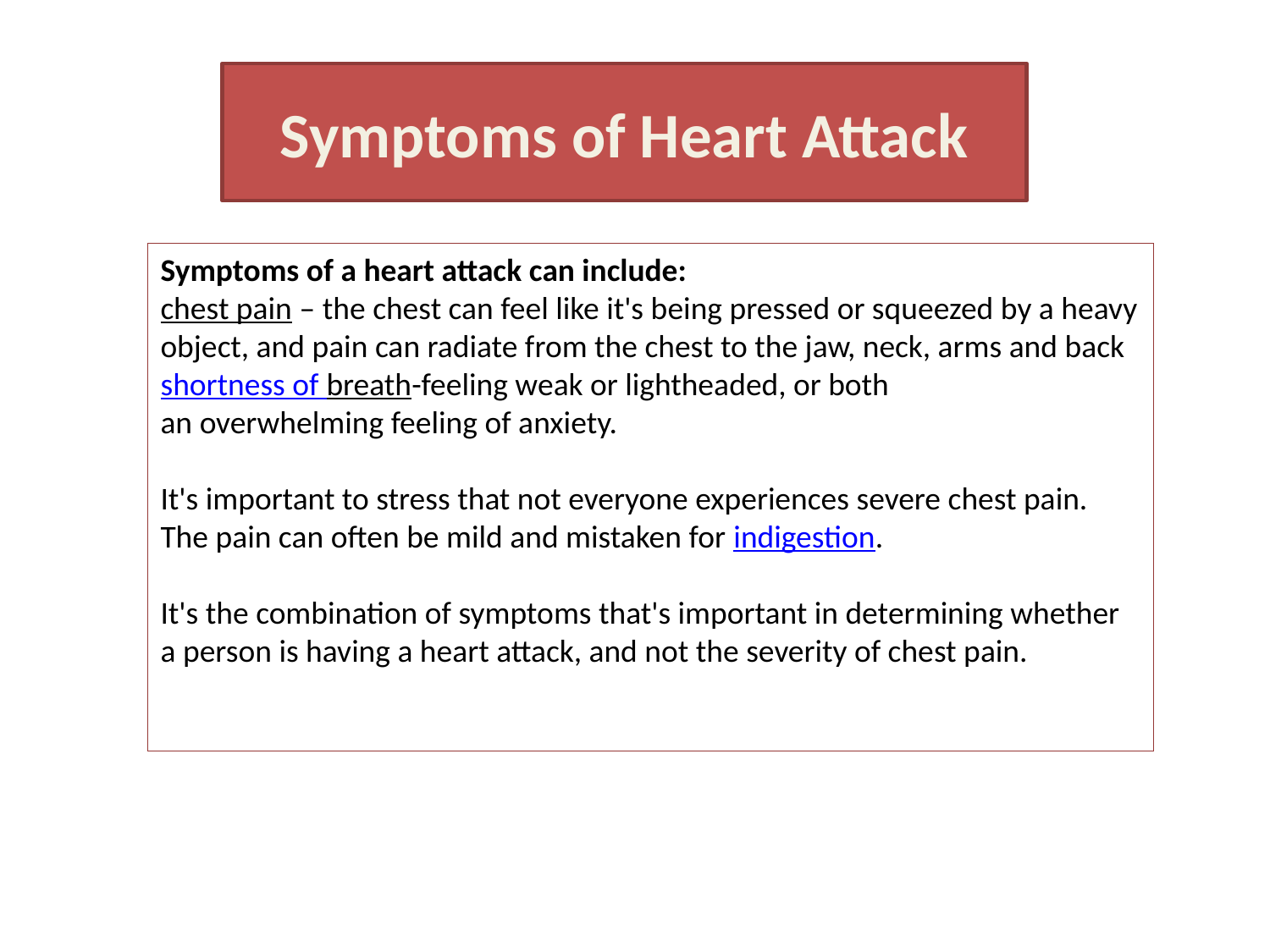

Symptoms of Heart Attack
Symptoms of a heart attack can include:
chest pain – the chest can feel like it's being pressed or squeezed by a heavy object, and pain can radiate from the chest to the jaw, neck, arms and back
shortness of breath-feeling weak or lightheaded, or both
an overwhelming feeling of anxiety.

It's important to stress that not everyone experiences severe chest pain. The pain can often be mild and mistaken for indigestion.

It's the combination of symptoms that's important in determining whether a person is having a heart attack, and not the severity of chest pain.